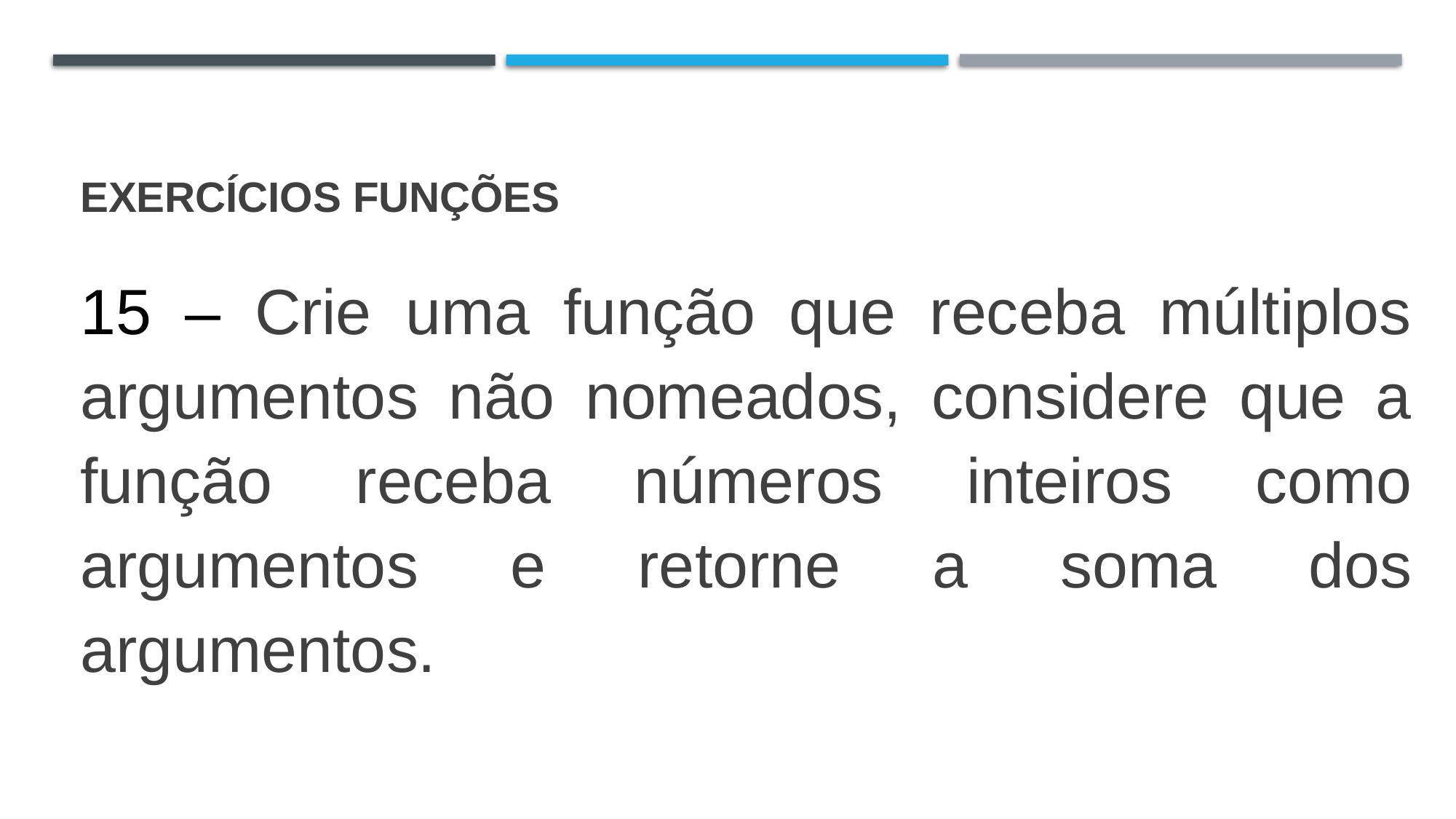

# Exercícios funções
15 – Crie uma função que receba múltiplos argumentos não nomeados, considere que a função receba números inteiros como argumentos e retorne a soma dos argumentos.